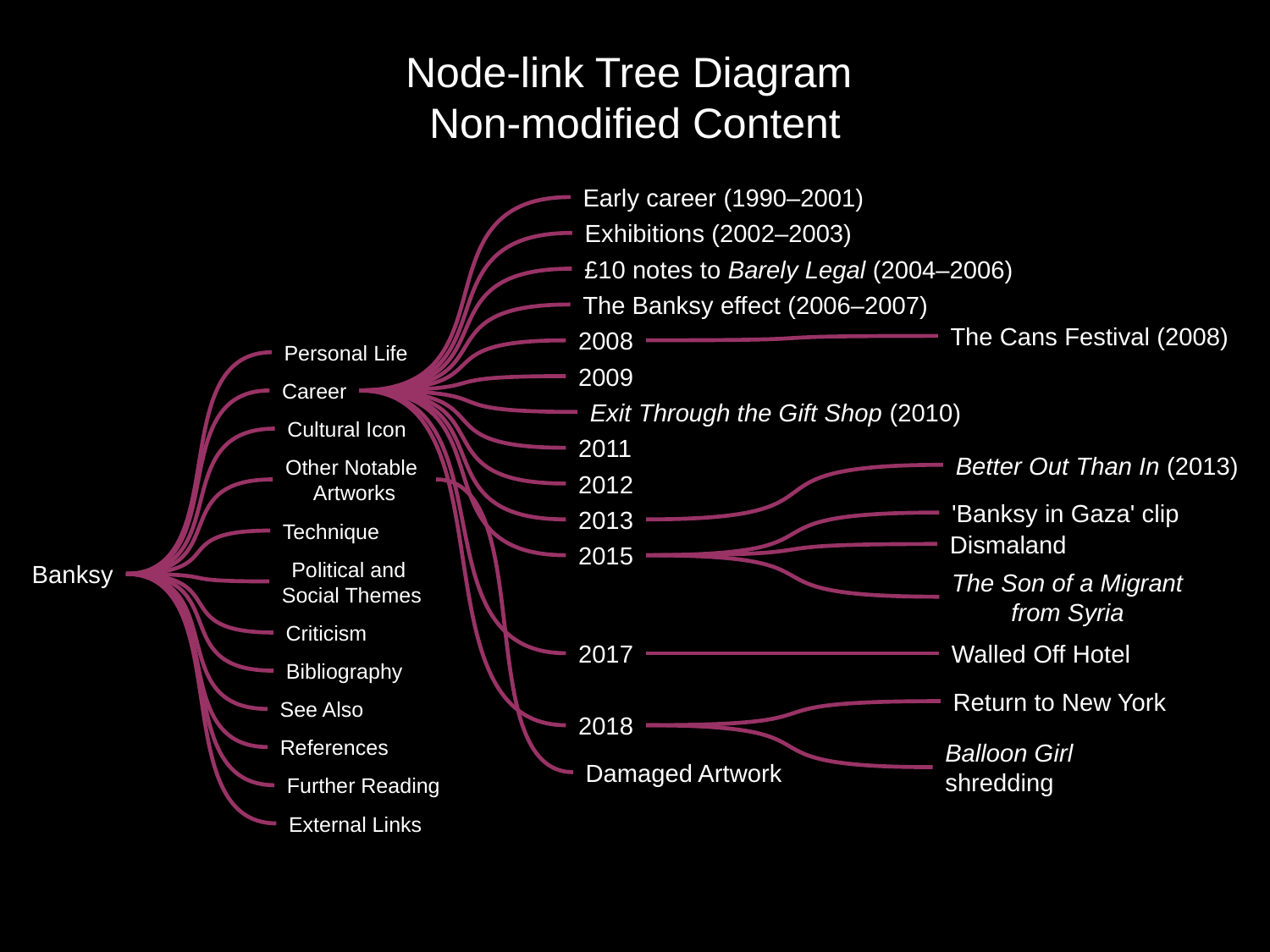

Node-link Tree Diagram
Non-modified Content
Early career (1990–2001)
Exhibitions (2002–2003)
£10 notes to Barely Legal (2004–2006)
The Banksy effect (2006–2007)
The Cans Festival (2008)
2008
Personal Life
2009
Career
Exit Through the Gift Shop (2010)
Cultural Icon
2011
Better Out Than In (2013)
Other Notable
Artworks
2012
'Banksy in Gaza' clip
2013
Technique
Dismaland
2015
Political and
Social Themes
Banksy
The Son of a Migrant
from Syria
Criticism
2017
Walled Off Hotel
Bibliography
Return to New York
See Also
2018
References
Balloon Girl shredding
Damaged Artwork
Further Reading
External Links